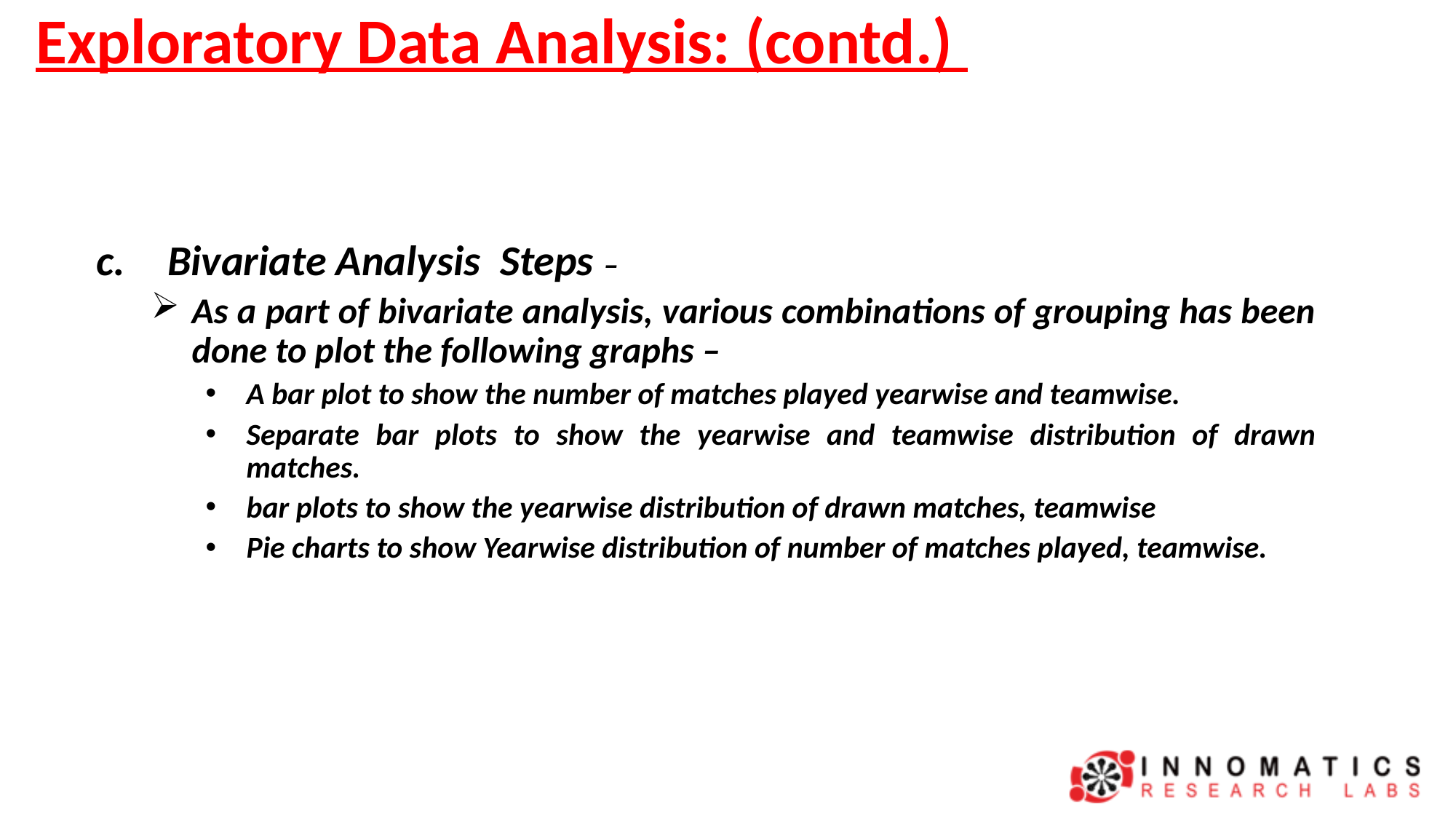

# Exploratory Data Analysis: (contd.)
 Bivariate Analysis  Steps –
As a part of bivariate analysis, various combinations of grouping has been done to plot the following graphs –
A bar plot to show the number of matches played yearwise and teamwise.
Separate bar plots to show the yearwise and teamwise distribution of drawn matches.
bar plots to show the yearwise distribution of drawn matches, teamwise
Pie charts to show Yearwise distribution of number of matches played, teamwise.